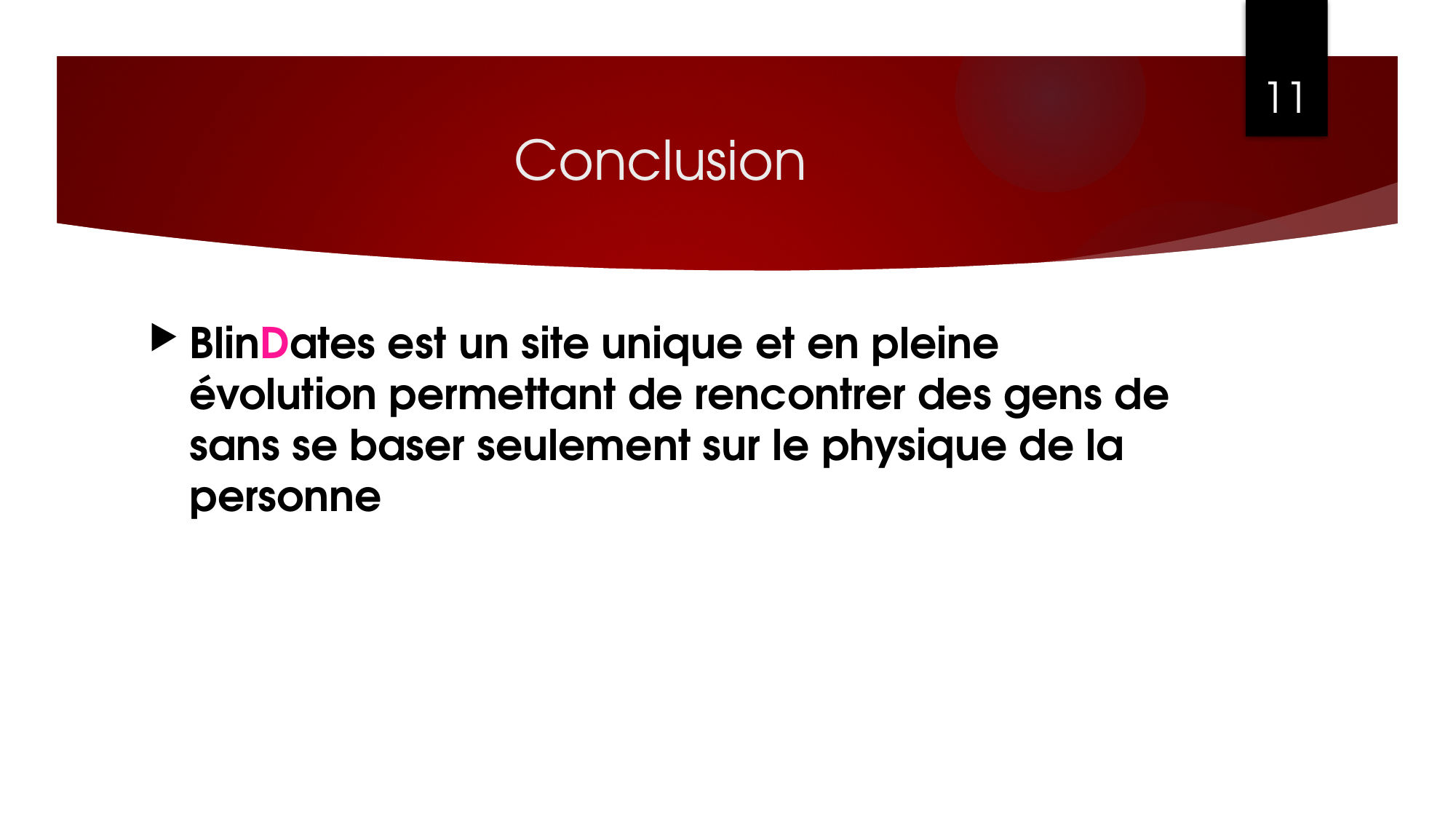

11
# Conclusion
BlinDates est un site unique et en pleine évolution permettant de rencontrer des gens de sans se baser seulement sur le physique de la personne